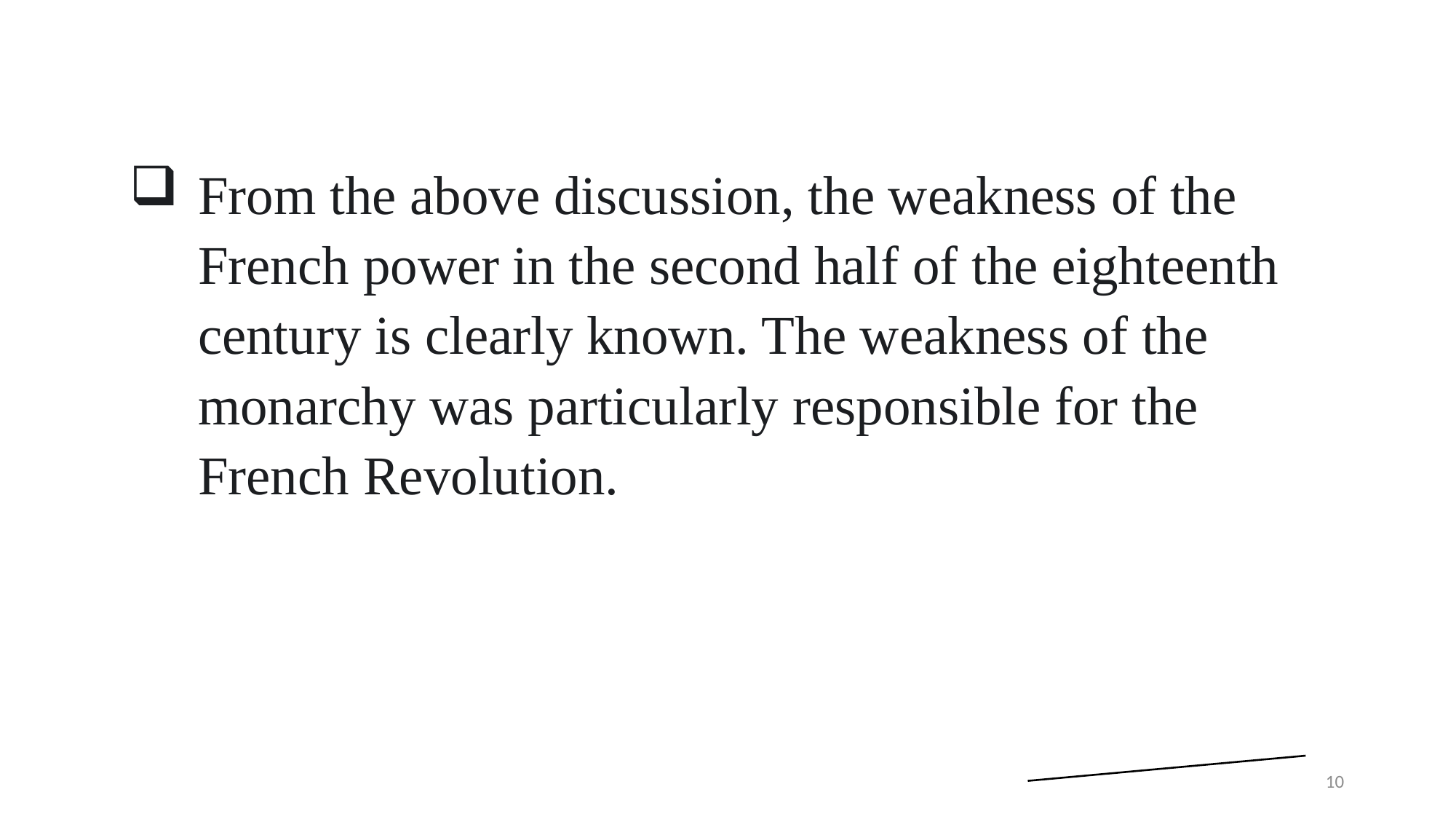

From the above discussion, the weakness of the French power in the second half of the eighteenth century is clearly known. The weakness of the monarchy was particularly responsible for the French Revolution.

10